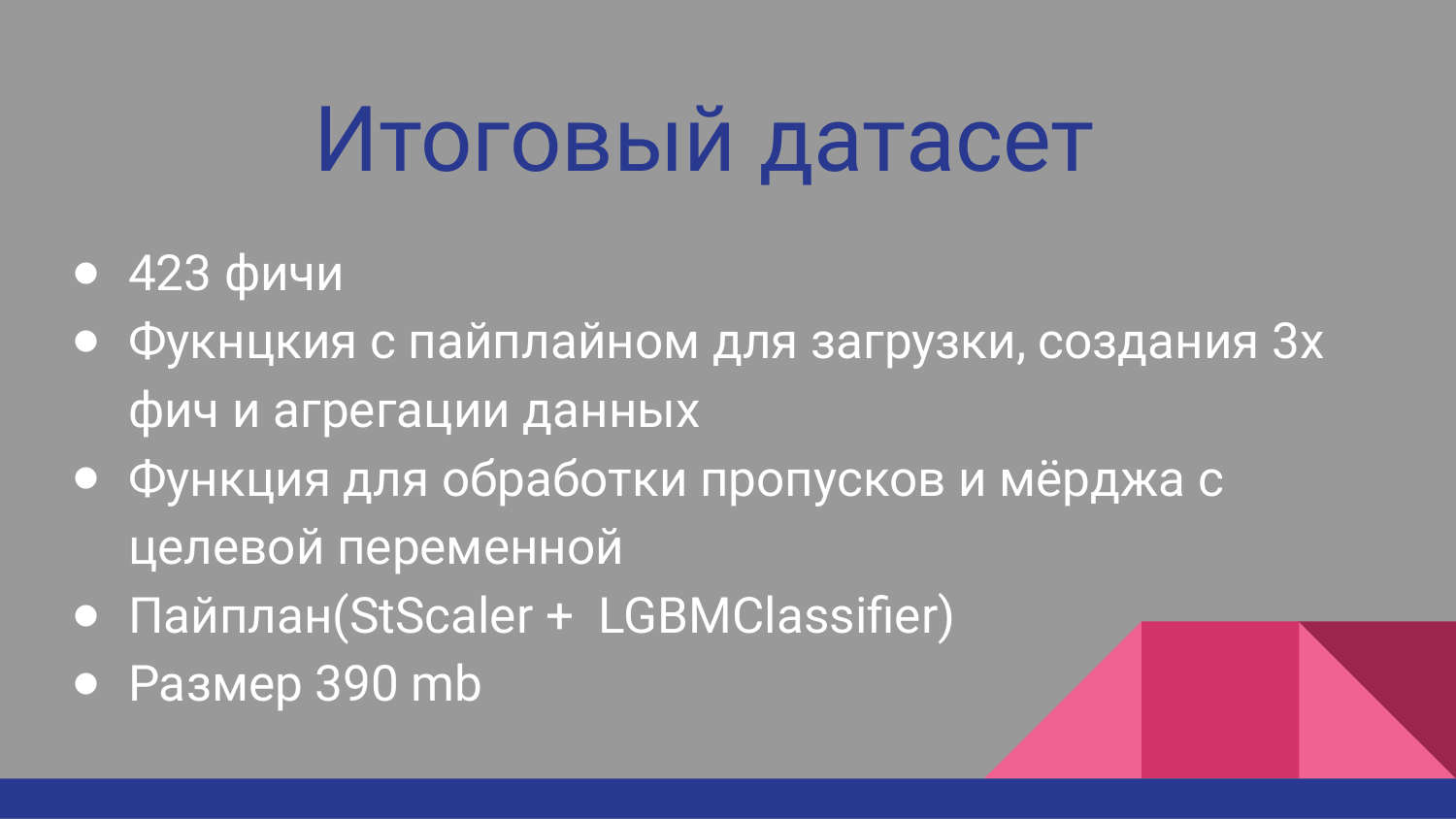

# Итоговый датасет
423 фичи
Фукнцкия с пайплайном для загрузки, создания 3х фич и агрегации данных
Функция для обработки пропусков и мёрджа с целевой переменной
Пайплан(StScaler +  LGBMClassifier)
Размер 390 mb